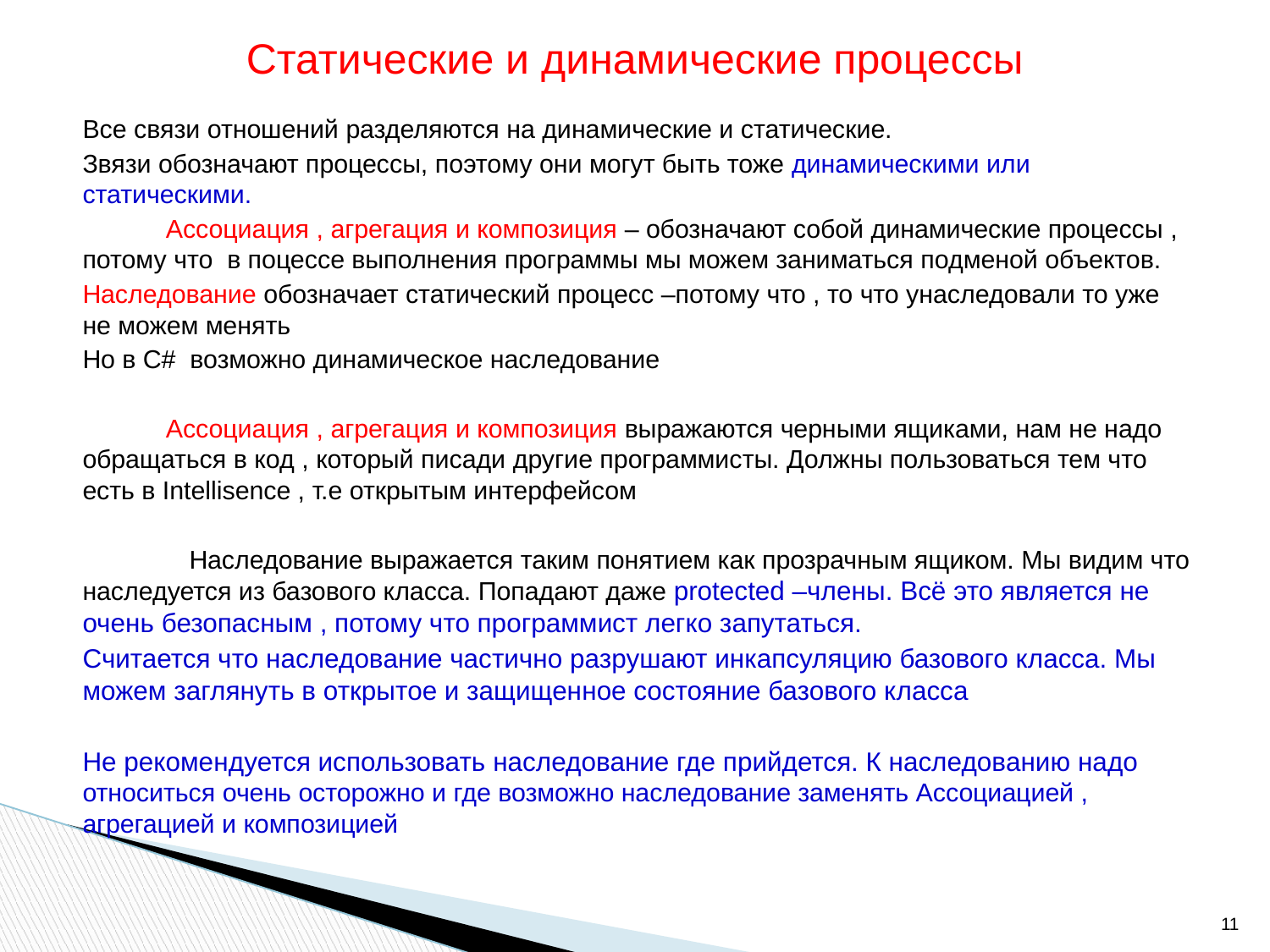

# Статические и динамические процессы
Все связи отношений разделяются на динамические и статические.
Звязи обозначают процессы, поэтому они могут быть тоже динамическими или статическими.
Ассоциация , агрегация и композиция – обозначают собой динамические процессы , потому что  в поцессе выполнения программы мы можем заниматься подменой объектов.
Наследование обозначает статический процесс –потому что , то что унаследовали то уже не можем менять
Но в С#  возможно динамическое наследование

Ассоциация , агрегация и композиция выражаются черными ящиками, нам не надо обращаться в код , который писади другие программисты. Должны пользоваться тем что есть в Intellisence , т.е открытым интерфейсом

Наследование выражается таким понятием как прозрачным ящиком. Мы видим что наследуется из базового класса. Попадают даже protected –члены. Всё это является не очень безопасным , потому что программист легко запутаться.
Считается что наследование частично разрушают инкапсуляцию базового класса. Мы можем заглянуть в открытое и защищенное состояние базового класса

Не рекомендуется использовать наследование где прийдется. К наследованию надо относиться очень осторожно и где возможно наследование заменять Ассоциацией , агрегацией и композицией
11